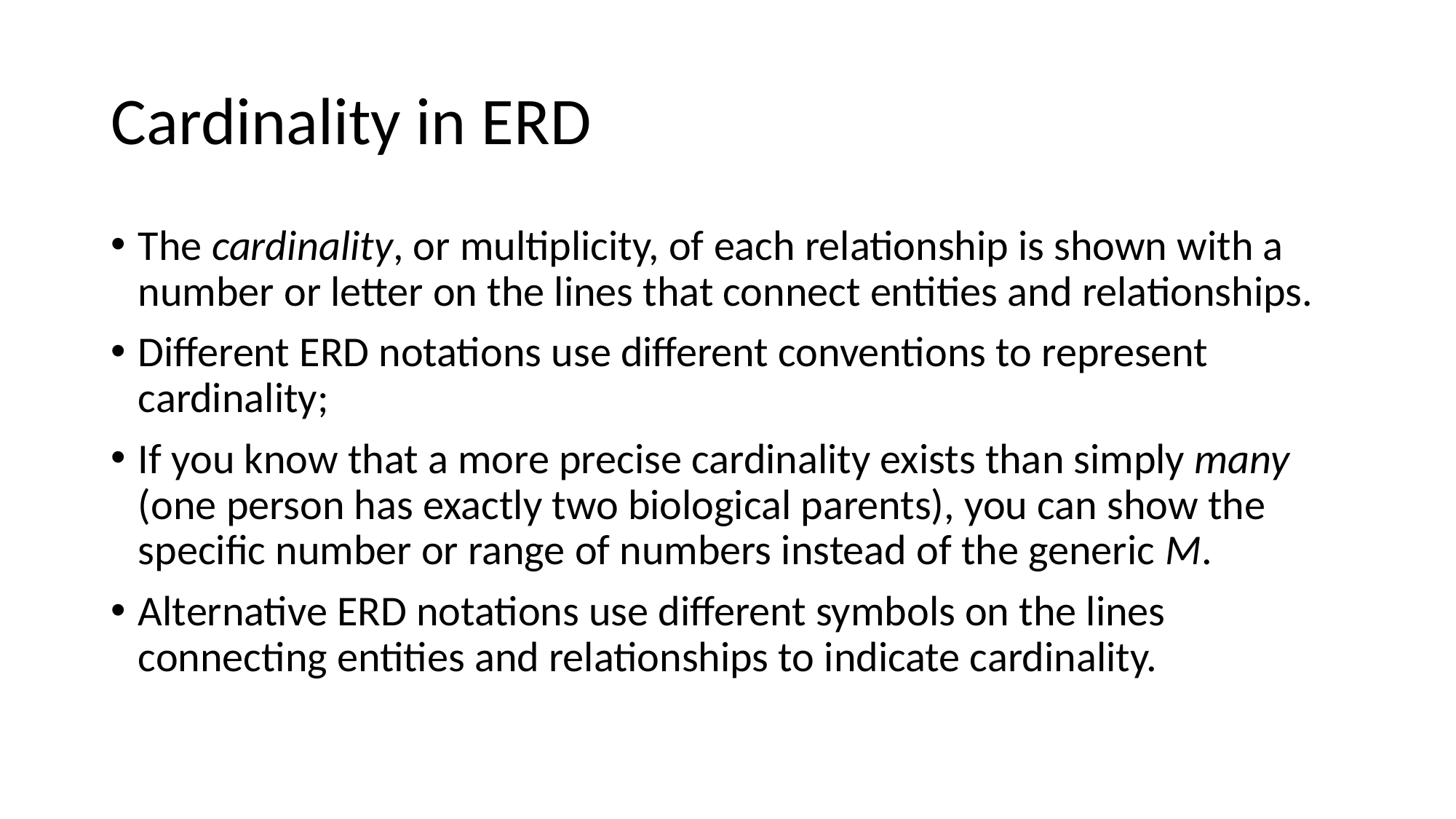

# Cardinality in ERD
The cardinality, or multiplicity, of each relationship is shown with a number or letter on the lines that connect entities and relationships.
Different ERD notations use different conventions to represent cardinality;
If you know that a more precise cardinality exists than simply many (one person has exactly two biological parents), you can show the specific number or range of numbers instead of the generic M.
Alternative ERD notations use different symbols on the lines connecting entities and relationships to indicate cardinality.